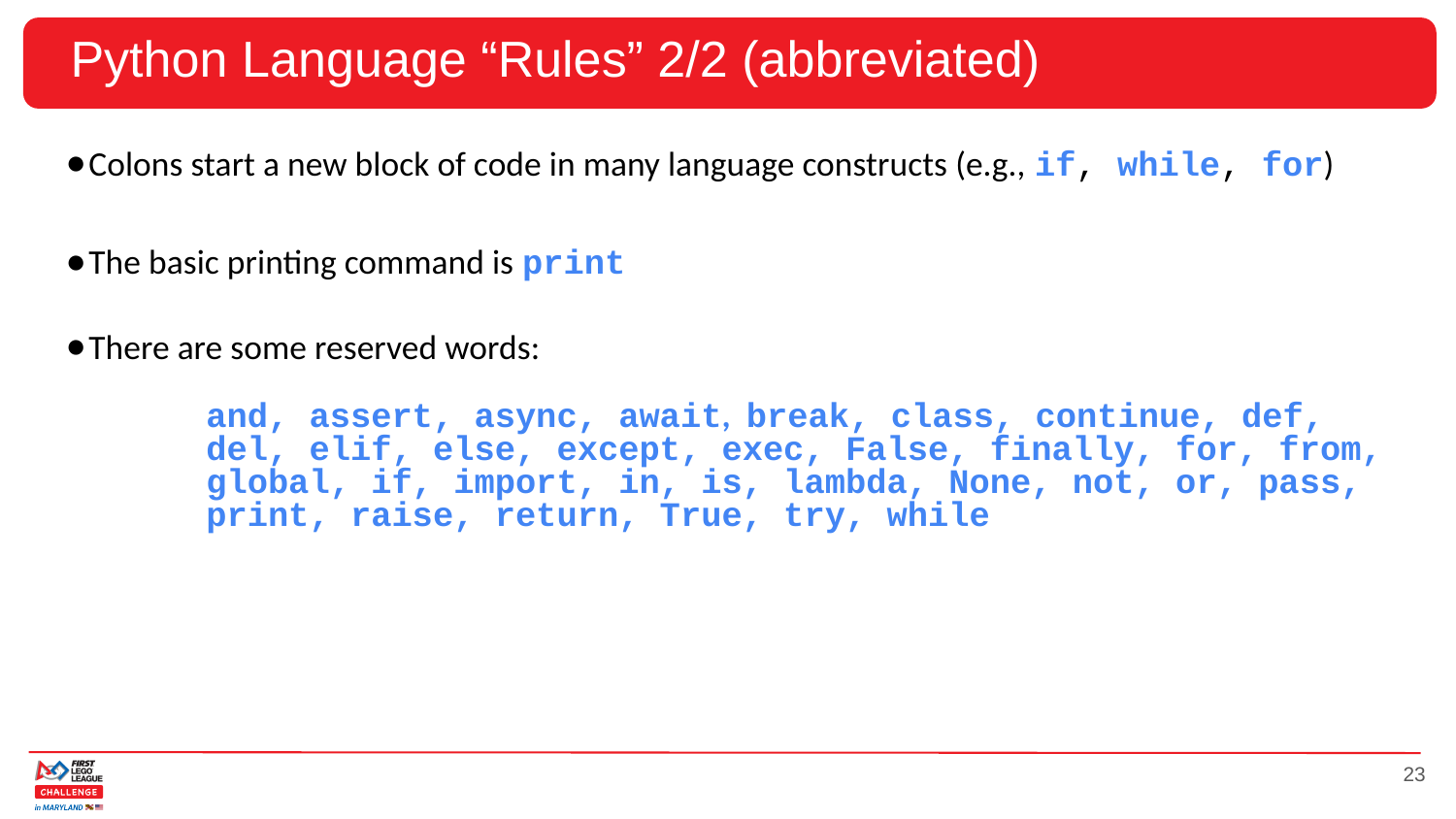

# Python Language “Rules” 2/2 (abbreviated)
Colons start a new block of code in many language constructs (e.g., if, while, for)

The basic printing command is print

There are some reserved words:

and, assert, async, await,  break, class, continue, def, del, elif, else, except, exec, False, finally, for, from, global, if, import, in, is, lambda, None, not, or, pass, print, raise, return, True, try, while

23